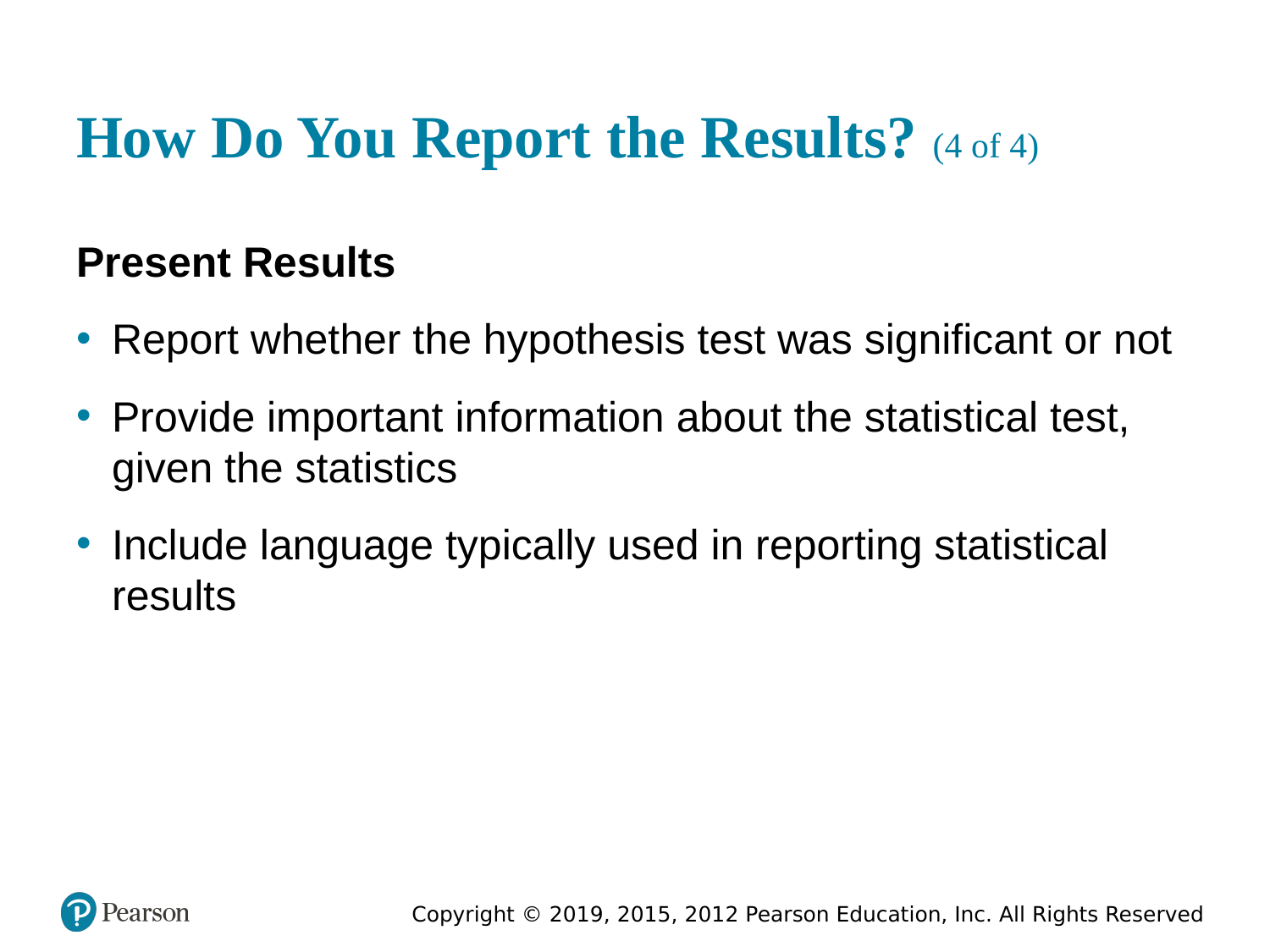

# How Do You Report the Results? (4 of 4)
Present Results
Report whether the hypothesis test was significant or not
Provide important information about the statistical test, given the statistics
Include language typically used in reporting statistical results